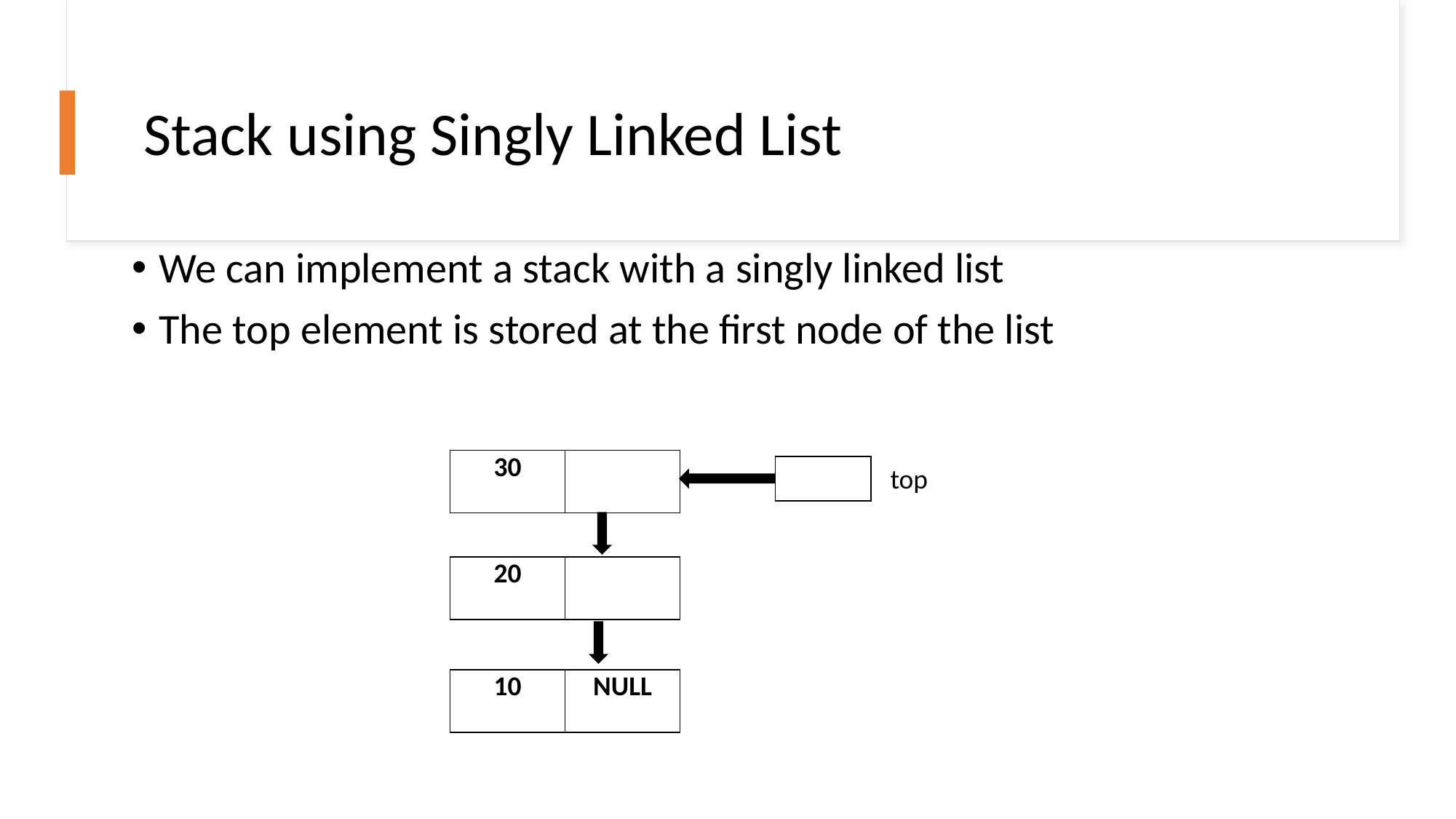

# Stack using Singly Linked List

We can implement a stack with a singly linked list
The top element is stored at the first node of the list
| 30 |  |
| --- | --- |
|  |
| --- |
top

| 20 |  |
| --- | --- |

| 10 | NULL |
| --- | --- |